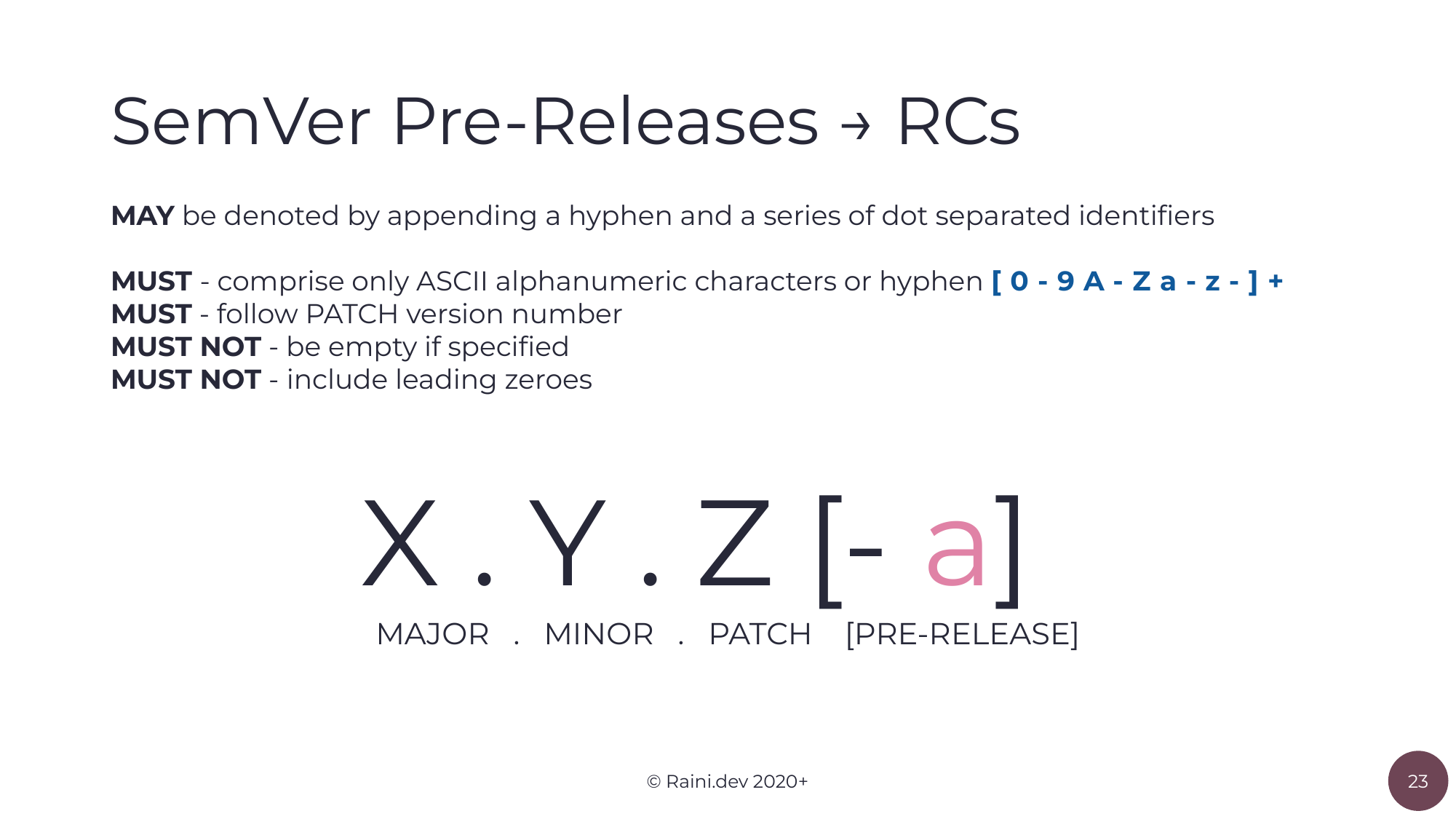

# SemVer Pre-Releases → RCs
MAY be denoted by appending a hyphen and a series of dot separated identifiers

MUST - comprise only ASCII alphanumeric characters or hyphen [0-9A-Za-z-]+
MUST - follow PATCH version number
MUST NOT - be empty if specified
MUST NOT - include leading zeroes
X . Y . Z [- a]
MAJOR   .   MINOR   .   PATCH    [PRE-RELEASE]
© Raini.dev 2020+
23